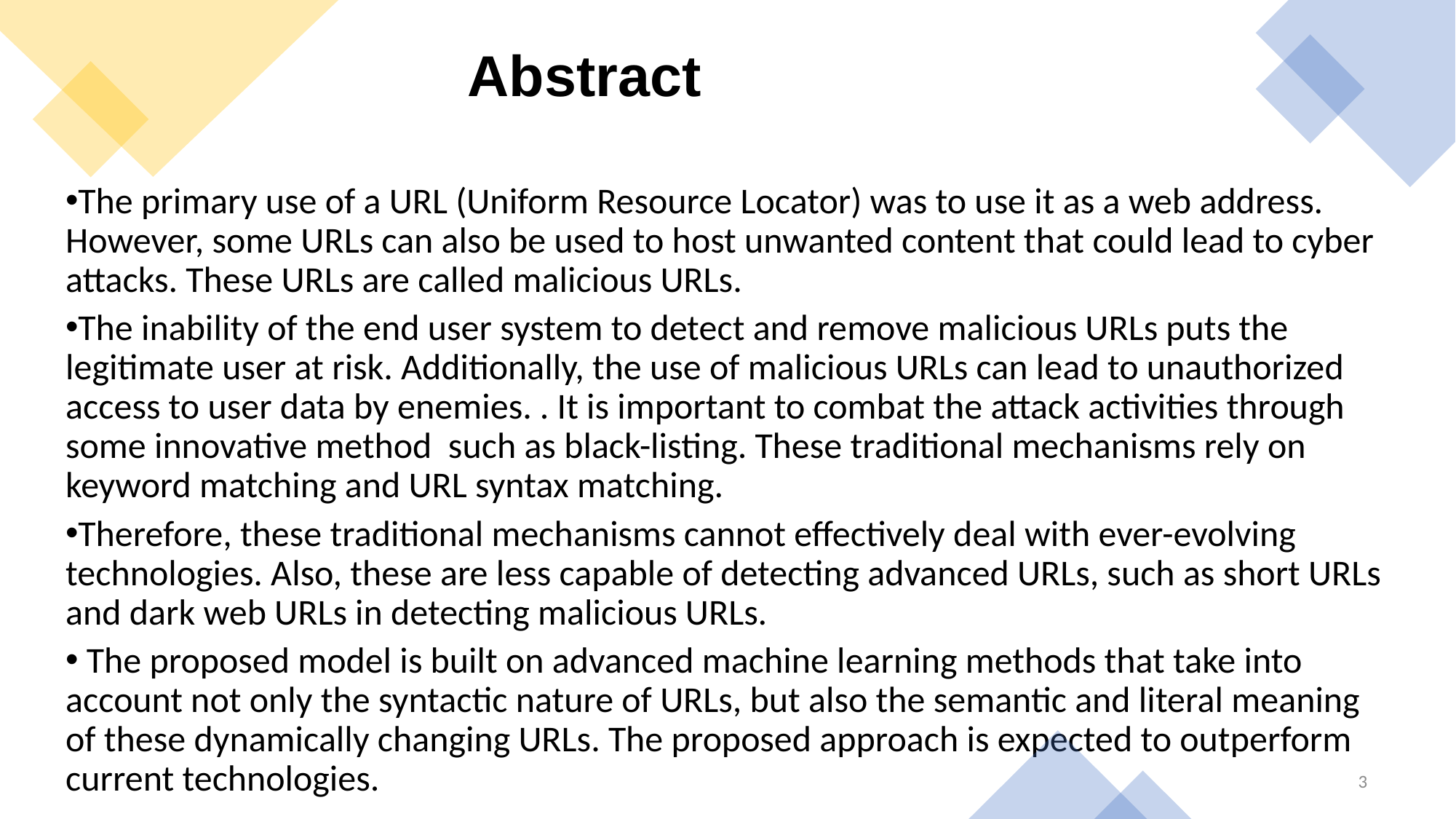

# Abstract

The primary use of a URL (Uniform Resource Locator) was to use it as a web address. However, some URLs can also be used to host unwanted content that could lead to cyber attacks. These URLs are called malicious URLs.
The inability of the end user system to detect and remove malicious URLs puts the legitimate user at risk. Additionally, the use of malicious URLs can lead to unauthorized access to user data by enemies. . It is important to combat the attack activities through some innovative method  such as black-listing. These traditional mechanisms rely on keyword matching and URL syntax matching.
Therefore, these traditional mechanisms cannot effectively deal with ever-evolving technologies. Also, these are less capable of detecting advanced URLs, such as short URLs and dark web URLs in detecting malicious URLs.
 The proposed model is built on advanced machine learning methods that take into account not only the syntactic nature of URLs, but also the semantic and literal meaning of these dynamically changing URLs. The proposed approach is expected to outperform current technologies.

3